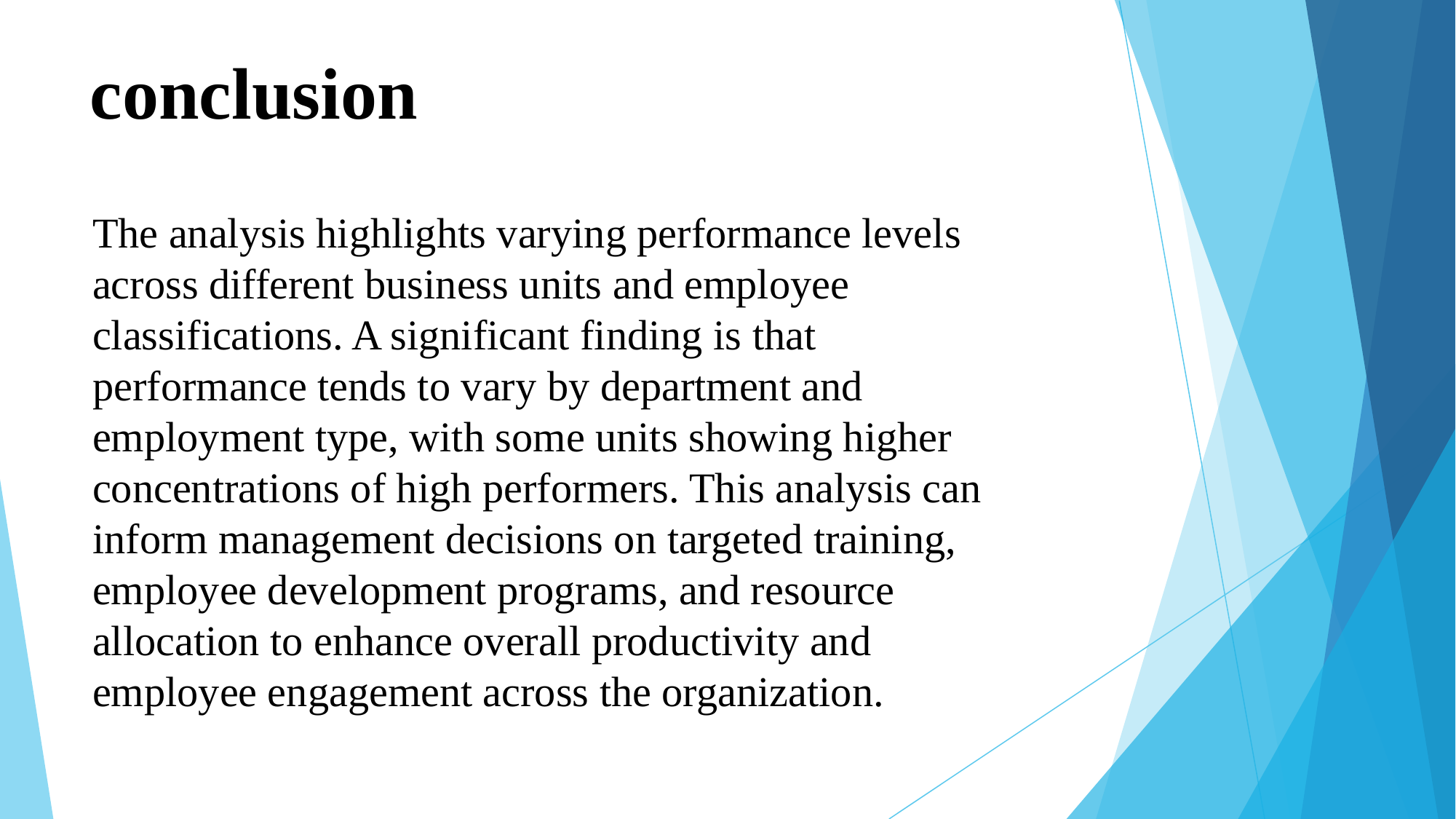

# conclusion
The analysis highlights varying performance levels across different business units and employee classifications. A significant finding is that performance tends to vary by department and employment type, with some units showing higher concentrations of high performers. This analysis can inform management decisions on targeted training, employee development programs, and resource allocation to enhance overall productivity and employee engagement across the organization.